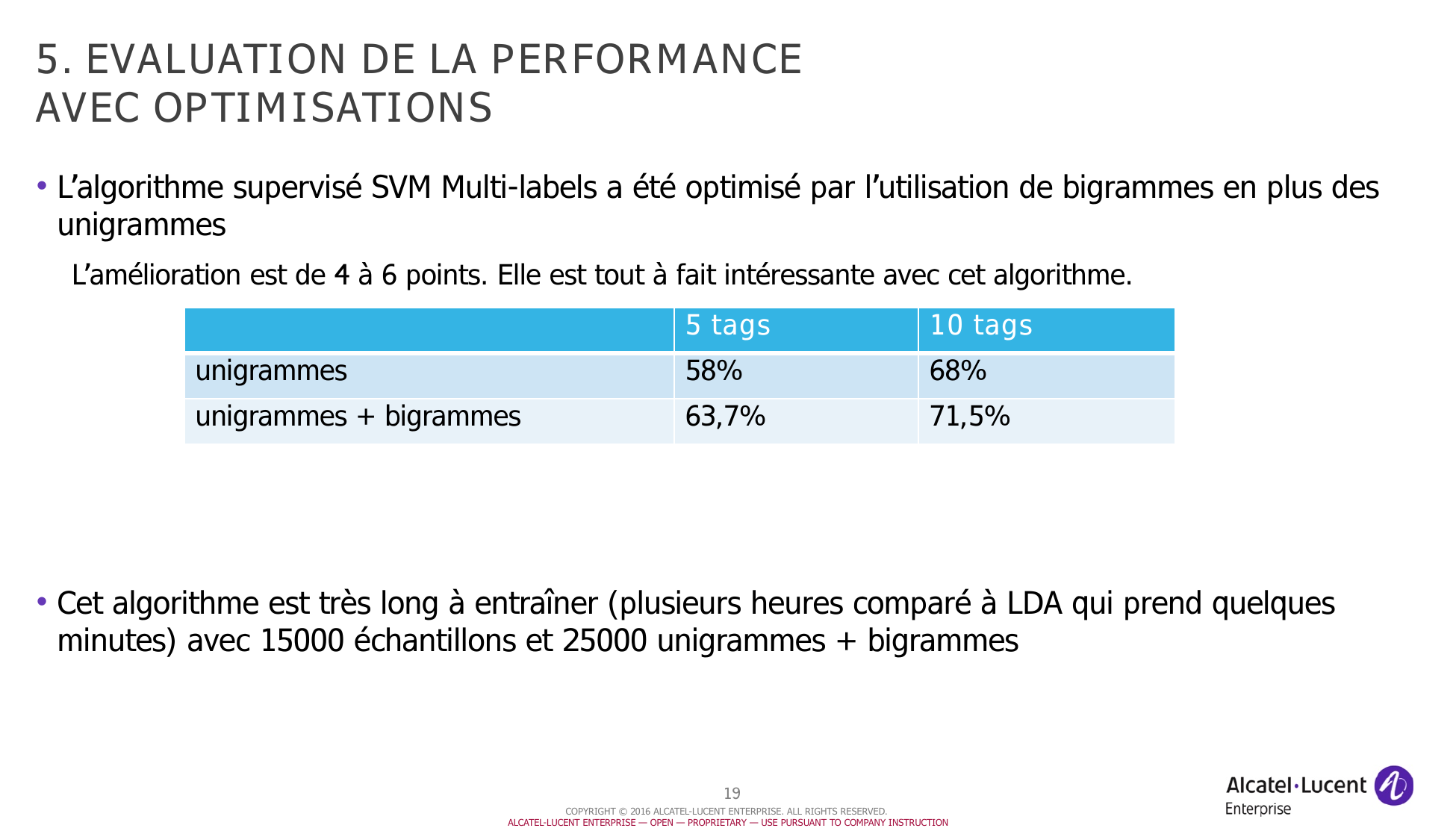

# 5. Evaluation de la performance Avec optimisations
L’algorithme supervisé SVM Multi-labels a été optimisé par l’utilisation de bigrammes en plus des unigrammes
L’amélioration est de 4 à 6 points. Elle est tout à fait intéressante avec cet algorithme.

Cet algorithme est très long à entraîner (plusieurs heures comparé à LDA qui prend quelques minutes) avec 15000 échantillons et 25000 unigrammes + bigrammes
|  | 5 tags | 10 tags |
| --- | --- | --- |
| unigrammes | 58% | 68% |
| unigrammes + bigrammes | 63,7% | 71,5% |